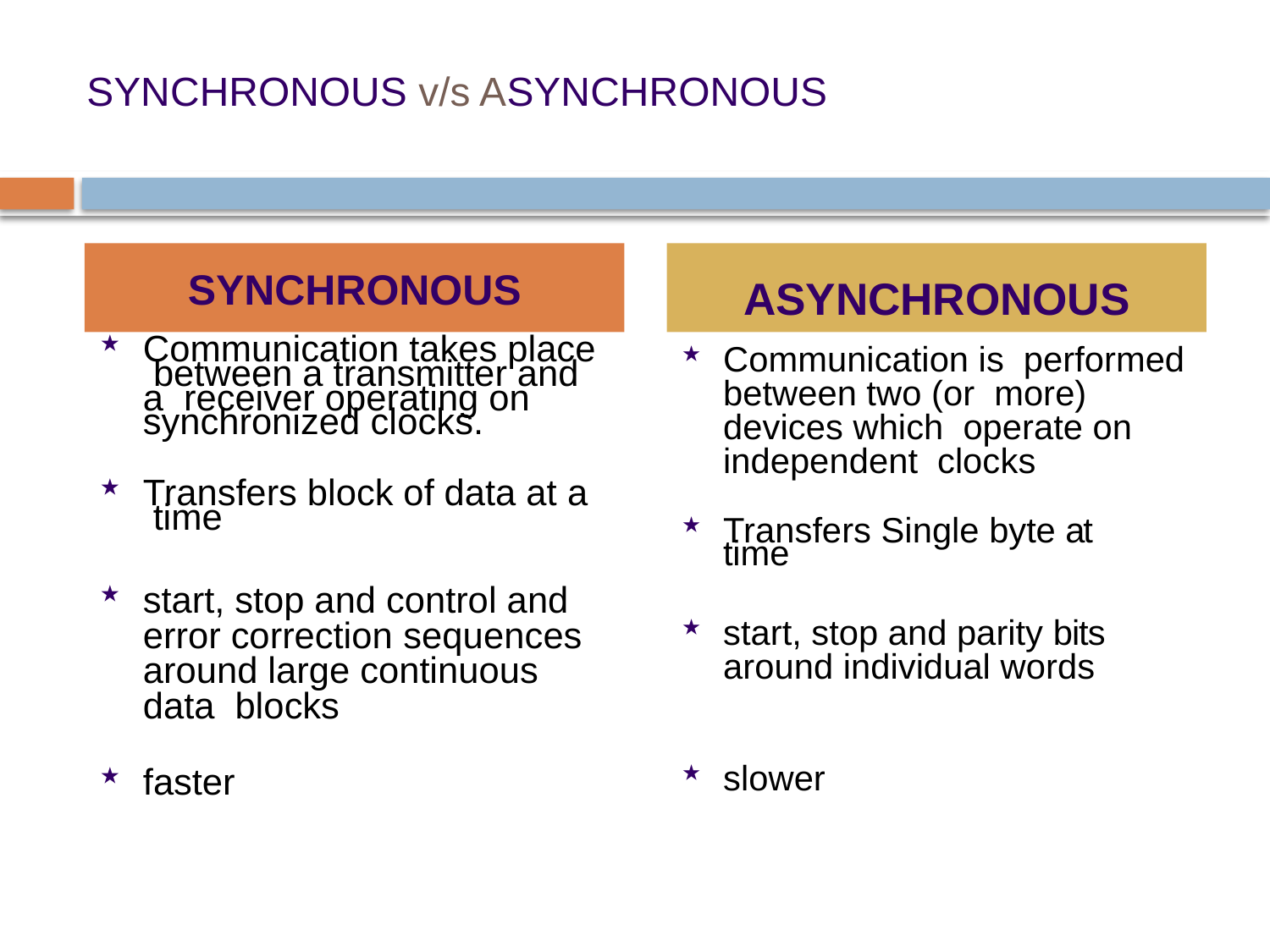

# SYNCHRONOUS v/s ASYNCHRONOUS
SYNCHRONOUS

ASYNCHRONOUS

Communication takes place  between a transmitter and a  receiver operating on  synchronized clocks.

Transfers block of data at a  time

start, stop and control and  error correction sequences  around large continuous data  blocks

faster

Communication is  performed between two (or  more) devices which  operate on independent  clocks

Transfers Single byte at  time

start, stop and parity bits  around individual words

slower